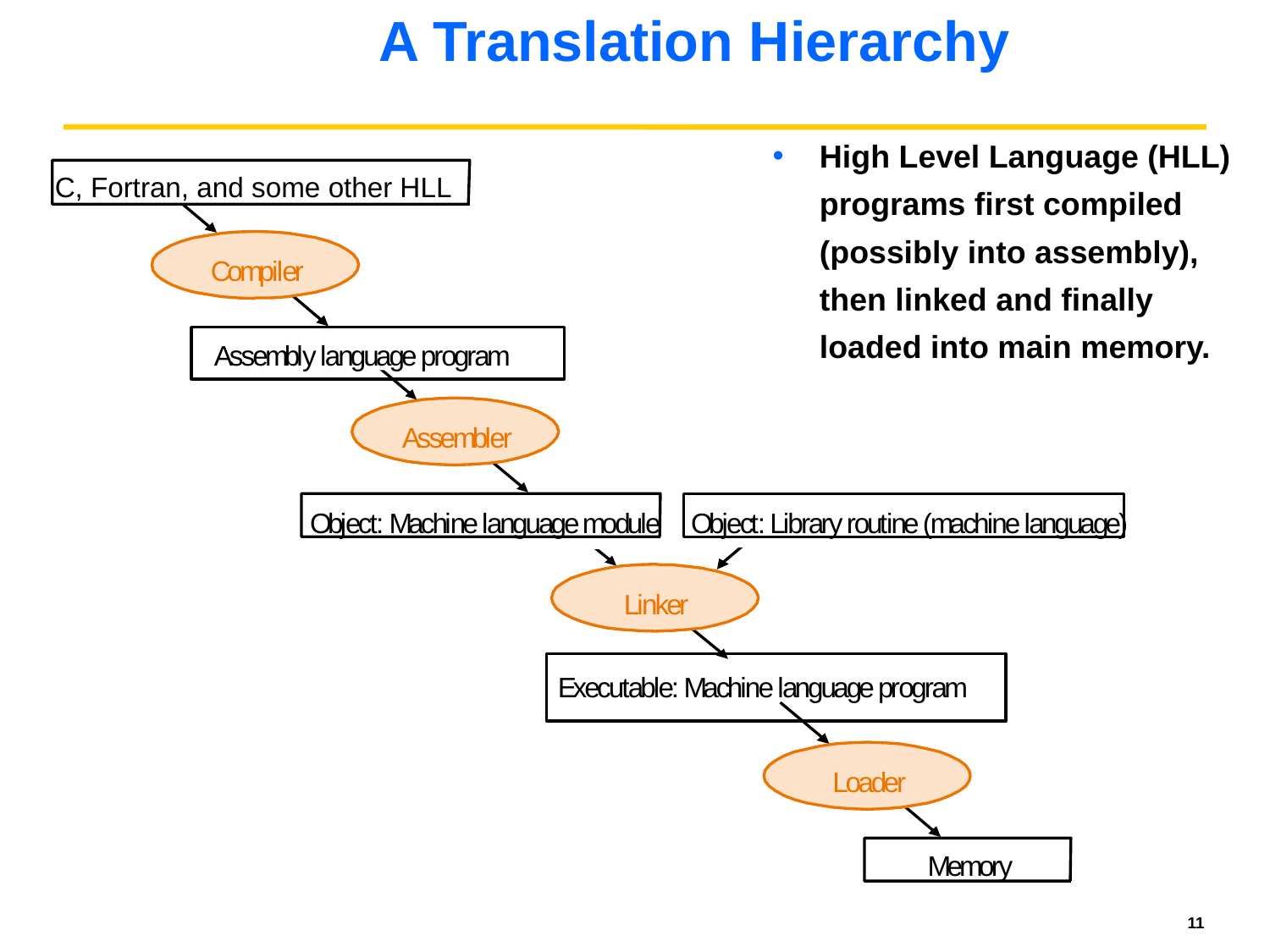

# A Translation Hierarchy
High Level Language (HLL) programs first compiled (possibly into assembly), then linked and finally loaded into main memory.

C, Fortran, and some other HLL

C
o
m
p
i
l
e
r

A
s
s
e
m
b
l
y

l
a
n
g
u
a
g
e

p
r
o
g
r
a
m

A
s
s
e
m
b
l
e
r

O
b
j
e
c
t
:

M
a
c
h
i
n
e

l
a
n
g
u
a
g
e

m
o
d
u
l
e
O
b
j
e
c
t
:

L
i
b
r
a
r
y

r
o
u
t
i
n
e

(
m

L
i
n
k
e
r

E
x
e
c
u
t
a
b
l
e
:

M
a
c
h
i
n
e

l
a
n
g
u
a
g
e

p
r
o
g
r
a
m

L
o
a
d
e
r

M
e
m
o
r
y
a
c
h
i
n
e

l
a
n
g
u
a
g
e
)

11